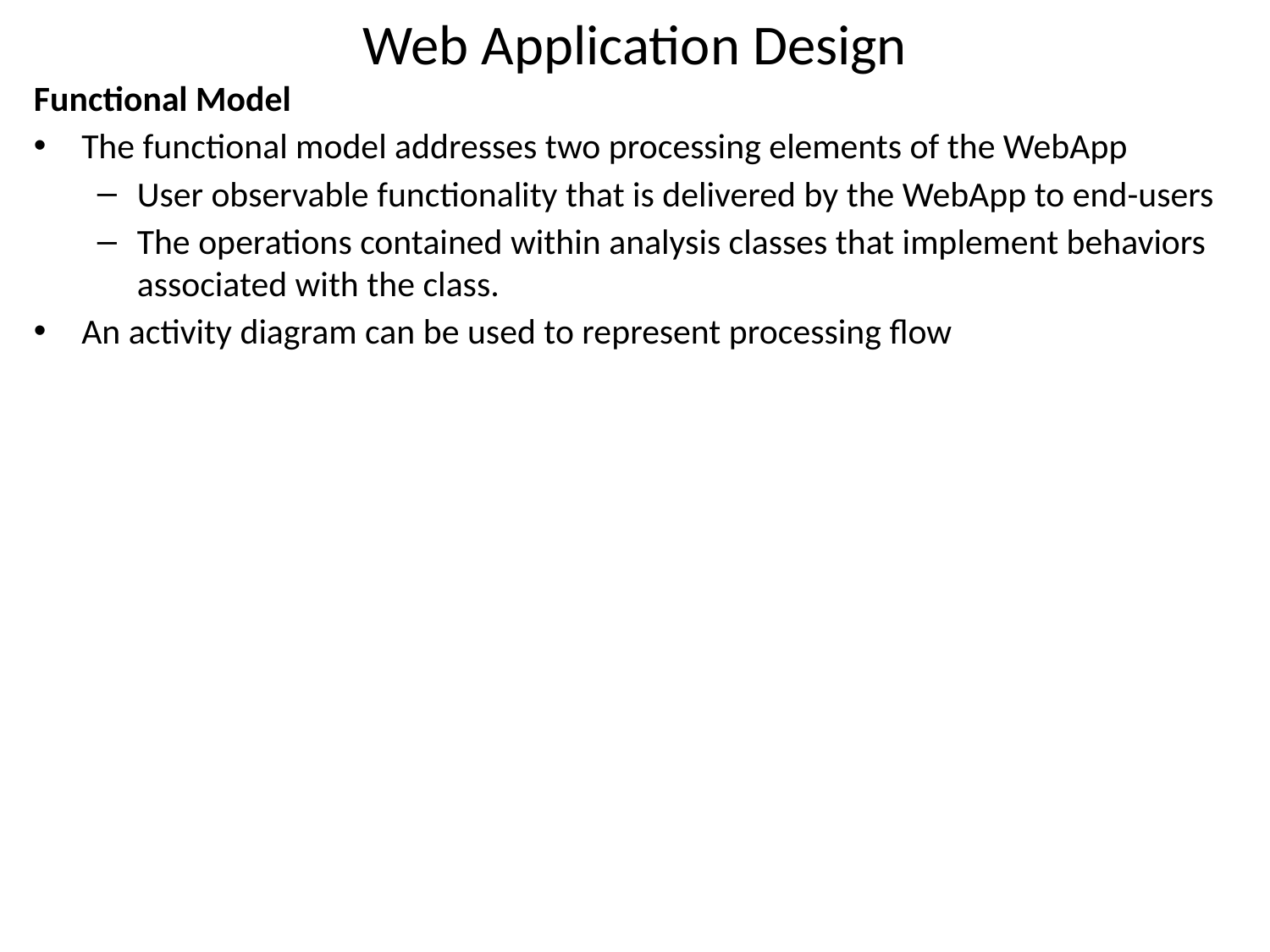

# Web Application Design
Functional Model
The functional model addresses two processing elements of the WebApp
User observable functionality that is delivered by the WebApp to end-users
The operations contained within analysis classes that implement behaviors associated with the class.
An activity diagram can be used to represent processing flow